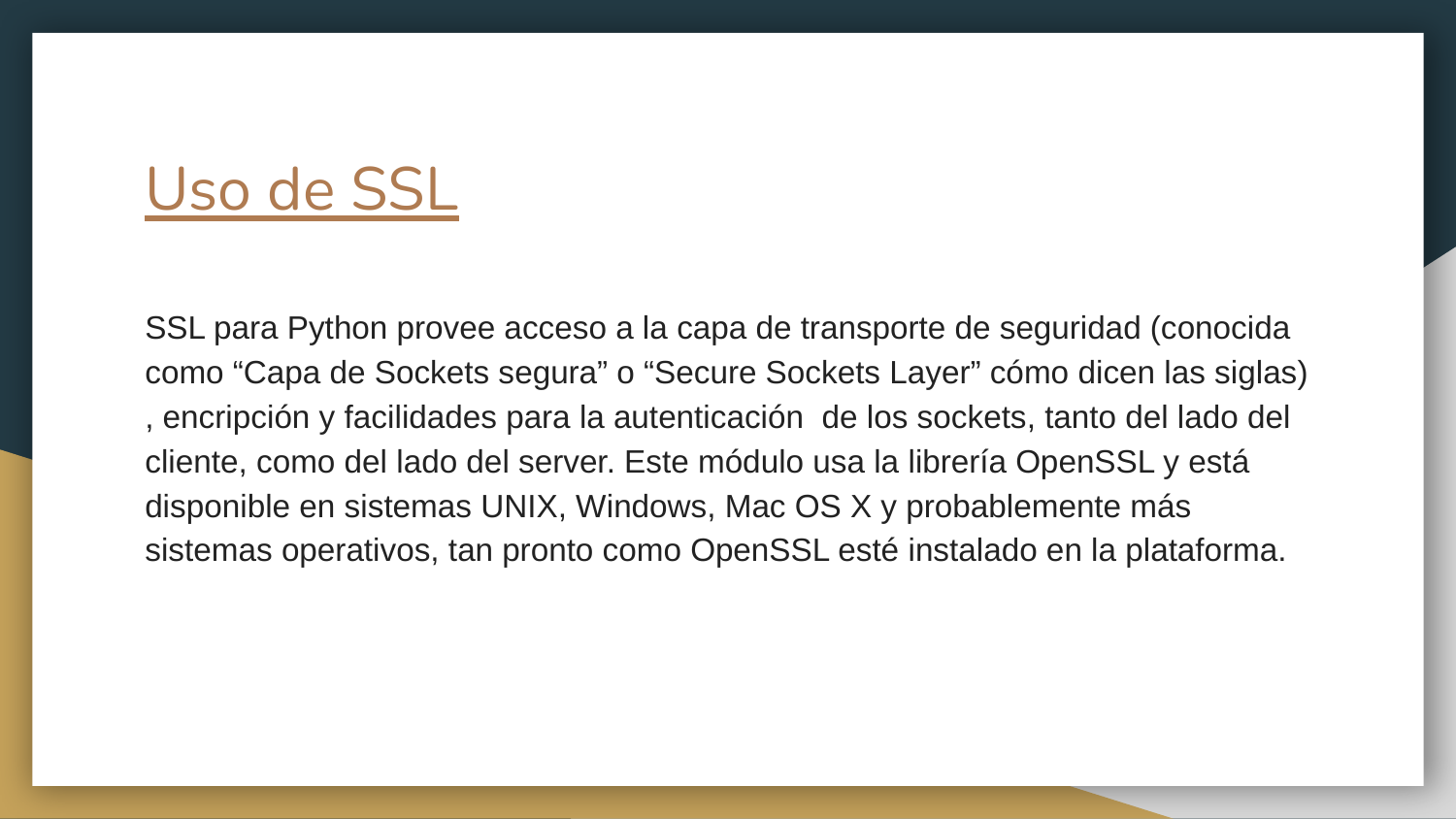

# Uso de SSL
SSL para Python provee acceso a la capa de transporte de seguridad (conocida como “Capa de Sockets segura” o “Secure Sockets Layer” cómo dicen las siglas) , encripción y facilidades para la autenticación  de los sockets, tanto del lado del cliente, como del lado del server. Este módulo usa la librería OpenSSL y está disponible en sistemas UNIX, Windows, Mac OS X y probablemente más sistemas operativos, tan pronto como OpenSSL esté instalado en la plataforma.